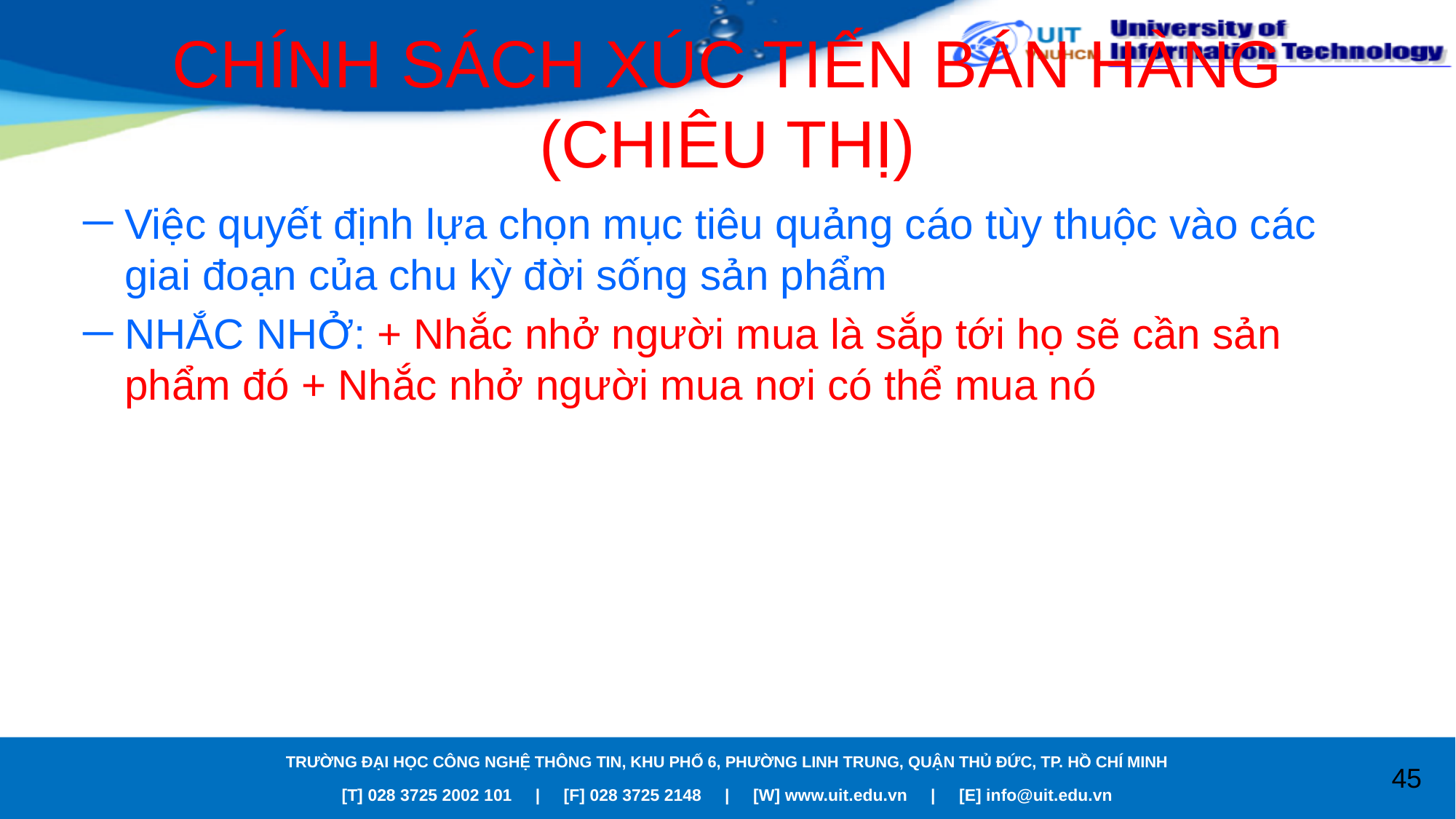

# CHÍNH SÁCH XÚC TIẾN BÁN HÀNG (CHIÊU THỊ)
Việc quyết định lựa chọn mục tiêu quảng cáo tùy thuộc vào các giai đoạn của chu kỳ đời sống sản phẩm
NHẮC NHỞ: + Nhắc nhở người mua là sắp tới họ sẽ cần sản phẩm đó + Nhắc nhở người mua nơi có thể mua nó